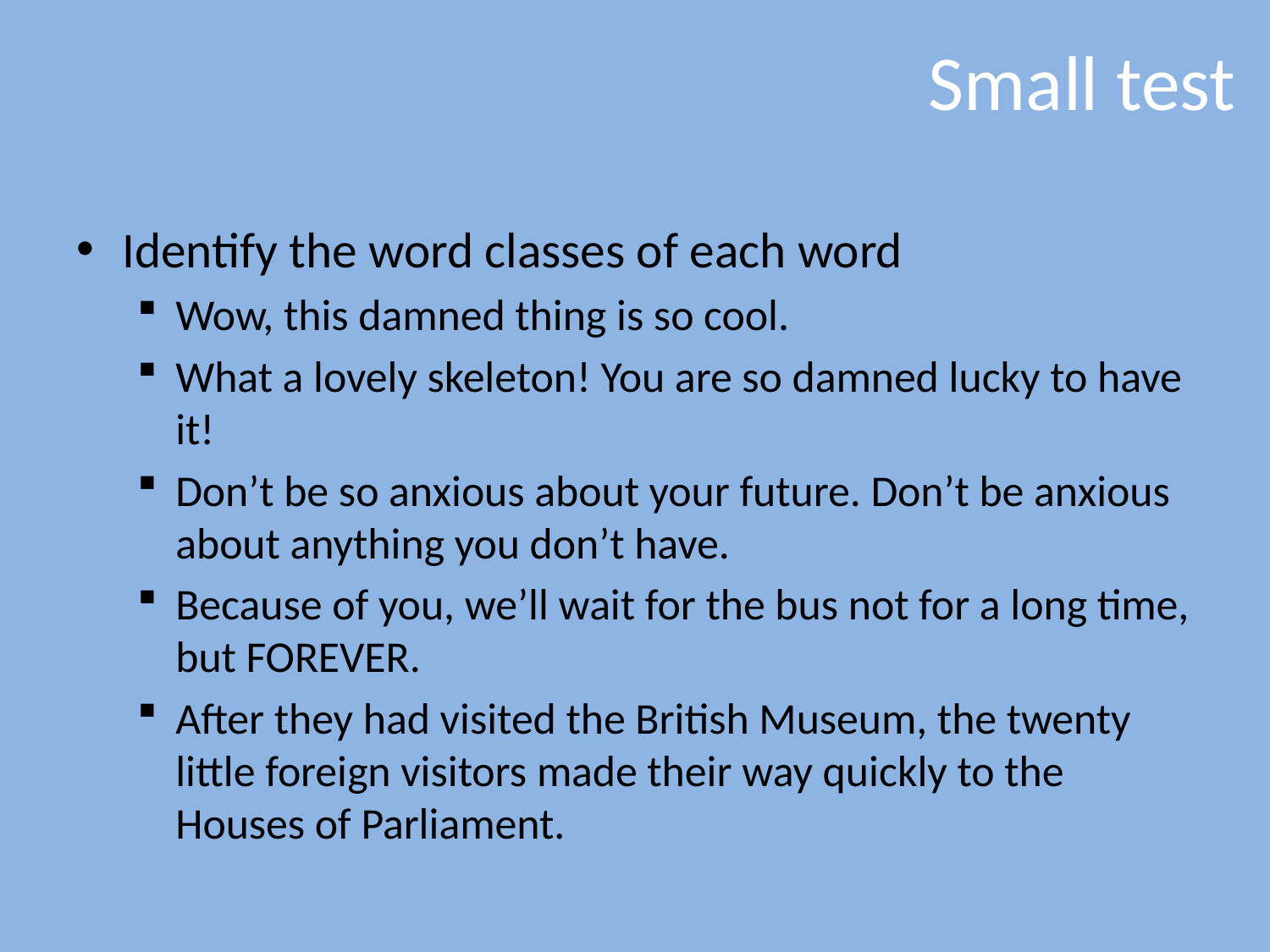

# Small test
Identify the word classes of each word
Wow, this damned thing is so cool.
What a lovely skeleton! You are so damned lucky to have it!
Don’t be so anxious about your future. Don’t be anxious about anything you don’t have.
Because of you, we’ll wait for the bus not for a long time, but FOREVER.
After they had visited the British Museum, the twenty little foreign visitors made their way quickly to the Houses of Parliament.